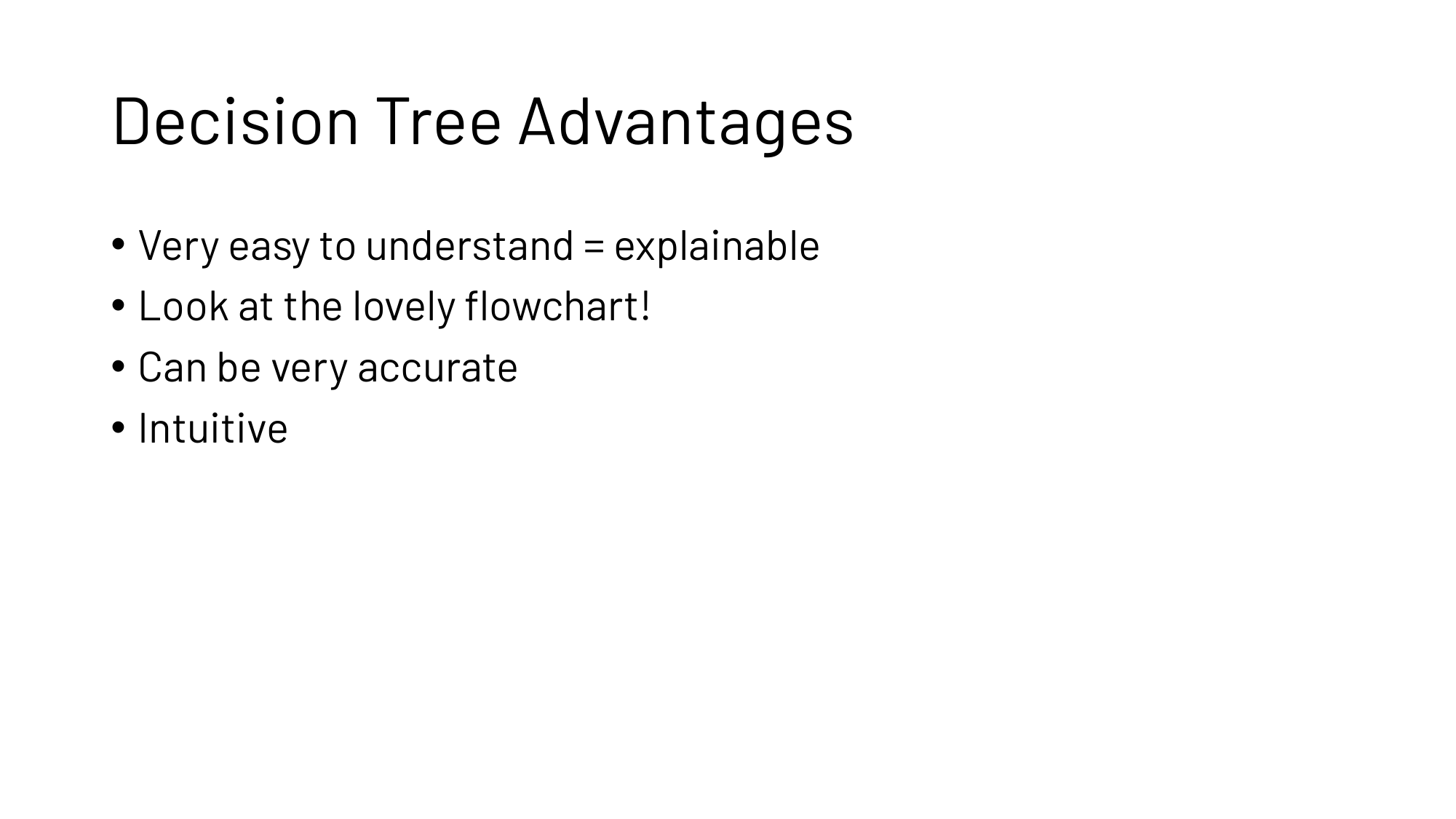

# Decision Tree Advantages
Very easy to understand = explainable
Look at the lovely flowchart!
Can be very accurate
Intuitive